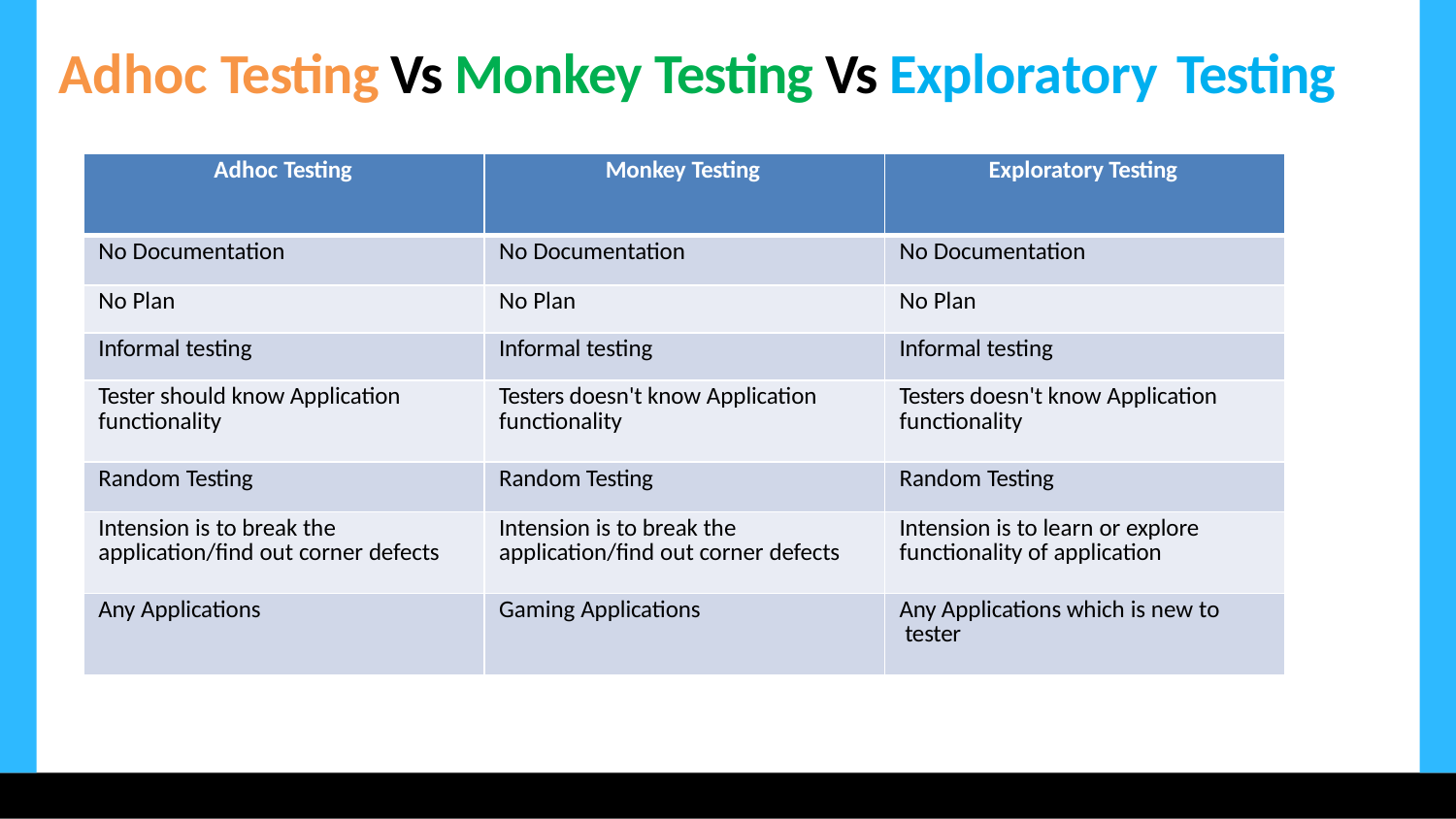

# Adhoc Testing Vs Monkey Testing Vs Exploratory Testing
| Adhoc Testing | Monkey Testing | Exploratory Testing |
| --- | --- | --- |
| No Documentation | No Documentation | No Documentation |
| No Plan | No Plan | No Plan |
| Informal testing | Informal testing | Informal testing |
| Tester should know Application functionality | Testers doesn't know Application functionality | Testers doesn't know Application functionality |
| Random Testing | Random Testing | Random Testing |
| Intension is to break the application/find out corner defects | Intension is to break the application/find out corner defects | Intension is to learn or explore functionality of application |
| Any Applications | Gaming Applications | Any Applications which is new to tester |